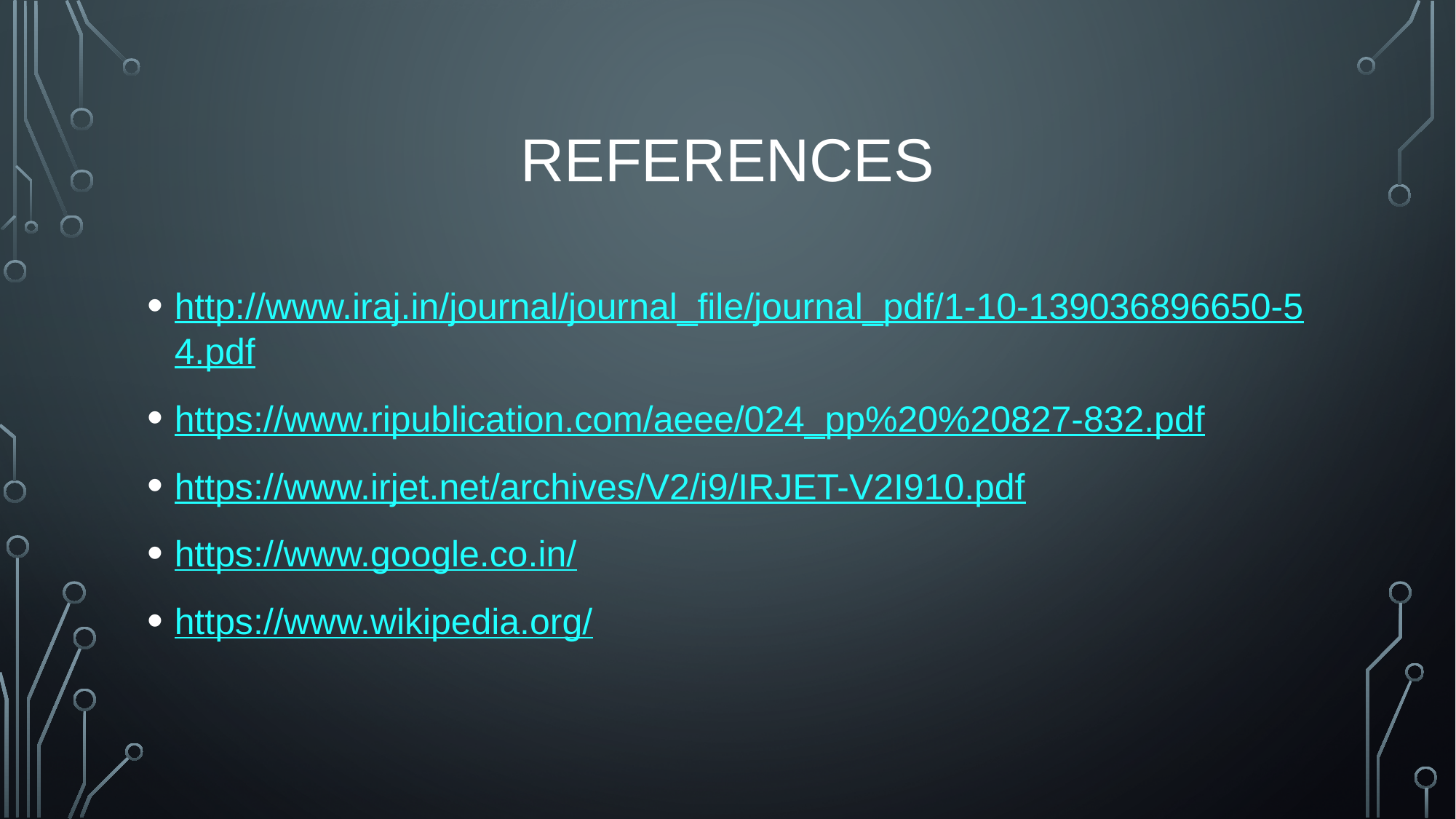

# references
http://www.iraj.in/journal/journal_file/journal_pdf/1-10-139036896650-54.pdf
https://www.ripublication.com/aeee/024_pp%20%20827-832.pdf
https://www.irjet.net/archives/V2/i9/IRJET-V2I910.pdf
https://www.google.co.in/
https://www.wikipedia.org/